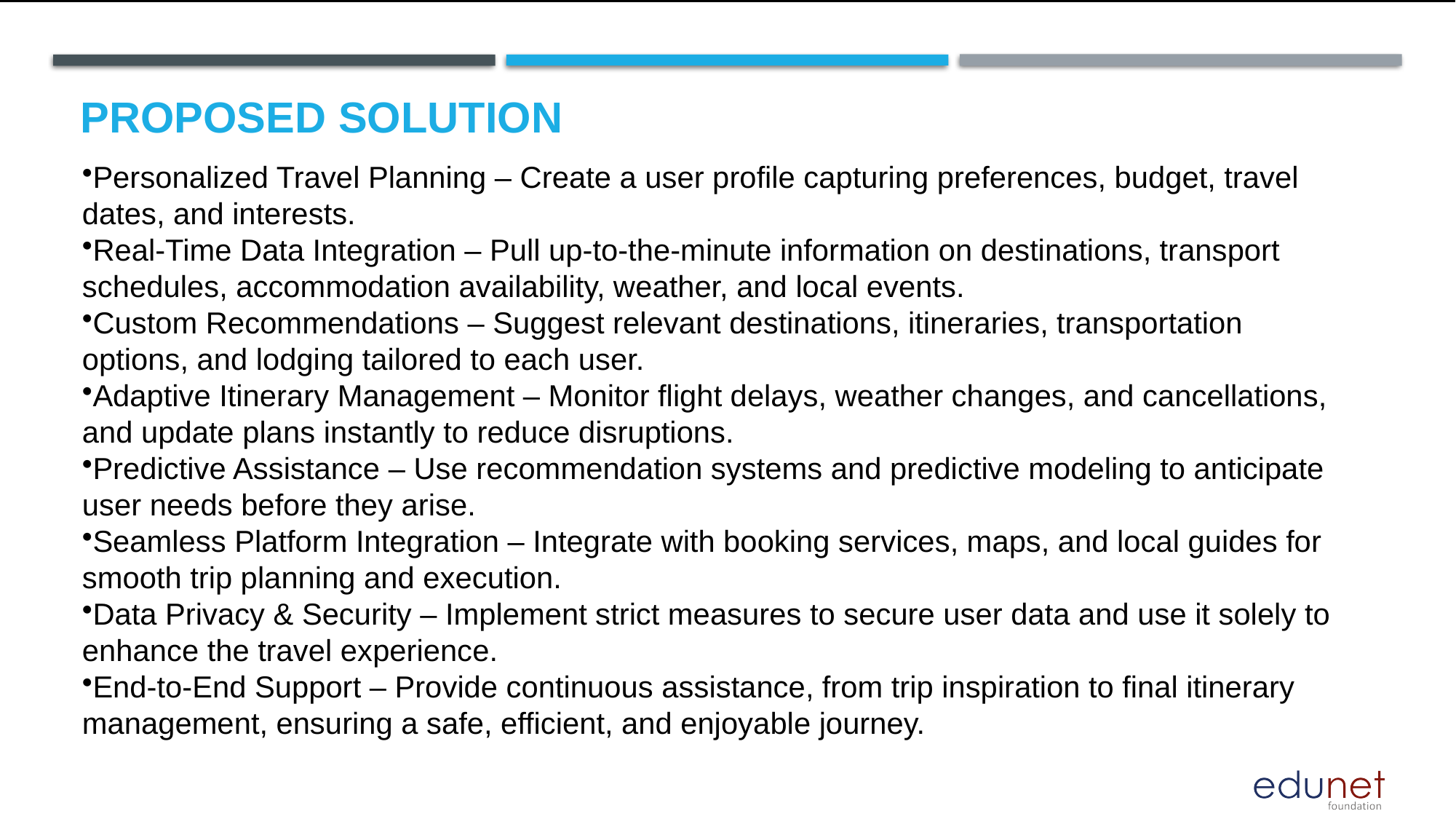

# Proposed Solution

Personalized Travel Planning – Create a user profile capturing preferences, budget, travel dates, and interests.
Real-Time Data Integration – Pull up-to-the-minute information on destinations, transport schedules, accommodation availability, weather, and local events.
Custom Recommendations – Suggest relevant destinations, itineraries, transportation options, and lodging tailored to each user.
Adaptive Itinerary Management – Monitor flight delays, weather changes, and cancellations, and update plans instantly to reduce disruptions.
Predictive Assistance – Use recommendation systems and predictive modeling to anticipate user needs before they arise.
Seamless Platform Integration – Integrate with booking services, maps, and local guides for smooth trip planning and execution.
Data Privacy & Security – Implement strict measures to secure user data and use it solely to enhance the travel experience.
End-to-End Support – Provide continuous assistance, from trip inspiration to final itinerary management, ensuring a safe, efficient, and enjoyable journey.